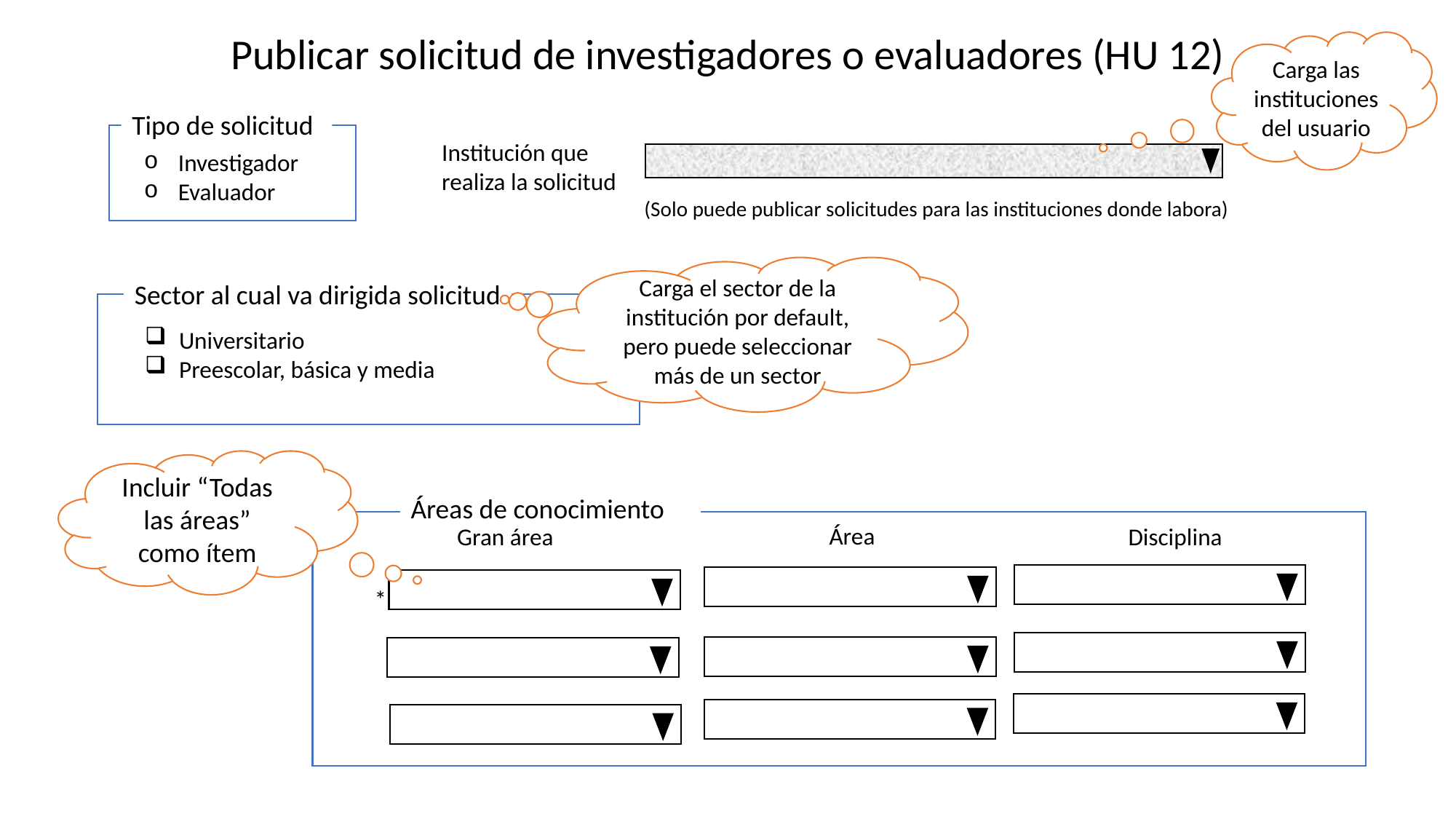

Publicar solicitud de investigadores o evaluadores (HU 12)
Carga las instituciones del usuario
Tipo de solicitud

Institución que realiza la solicitud
Investigador
Evaluador

(Solo puede publicar solicitudes para las instituciones donde labora)
Carga el sector de la institución por default, pero puede seleccionar más de un sector
Sector al cual va dirigida solicitud

Universitario
Preescolar, básica y media
Incluir “Todas las áreas” como ítem
Áreas de conocimiento

Área
Gran área
Disciplina

*